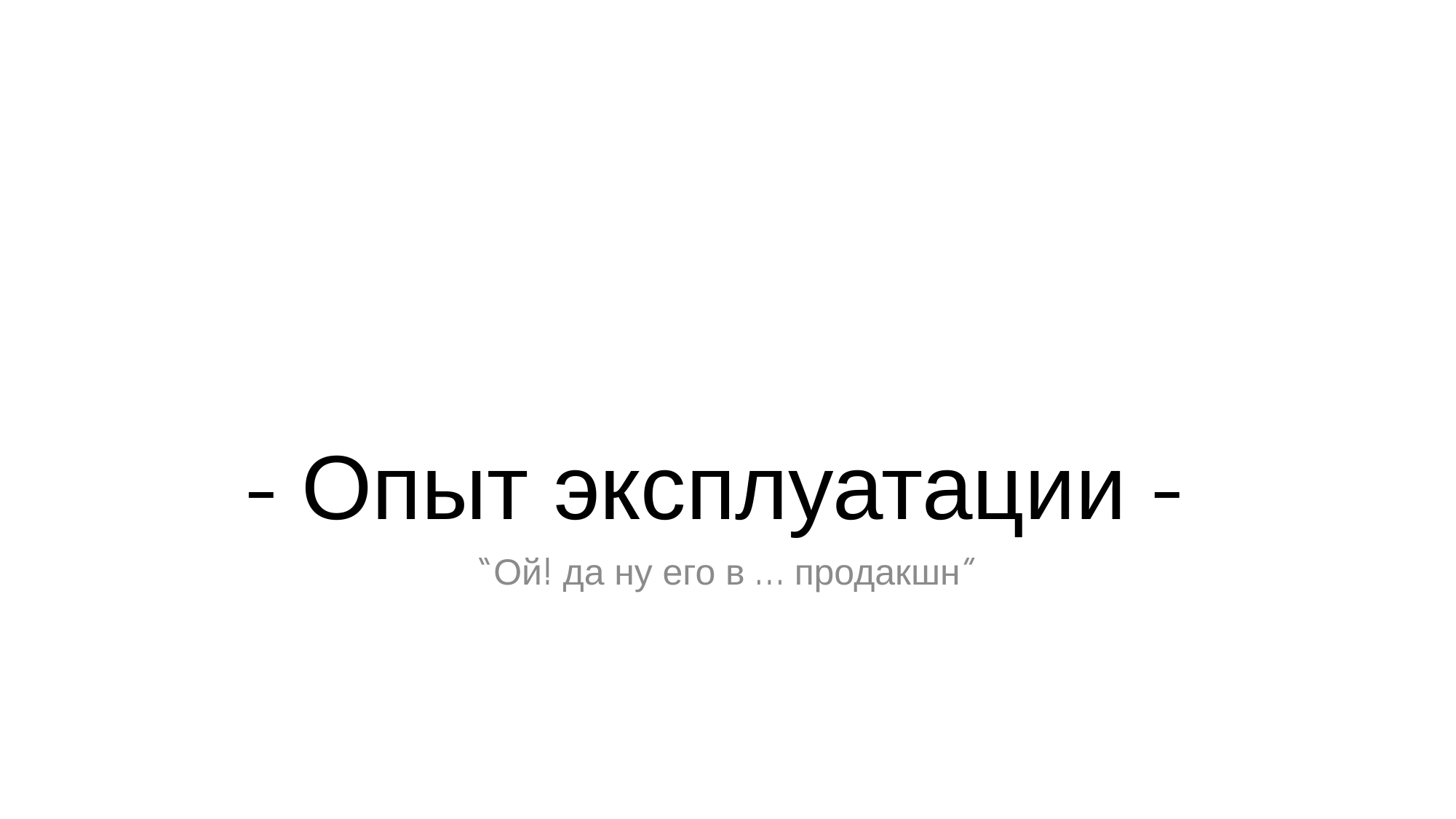

# - Опыт эксплуатации -
“Ой! да ну его в … продакшн”